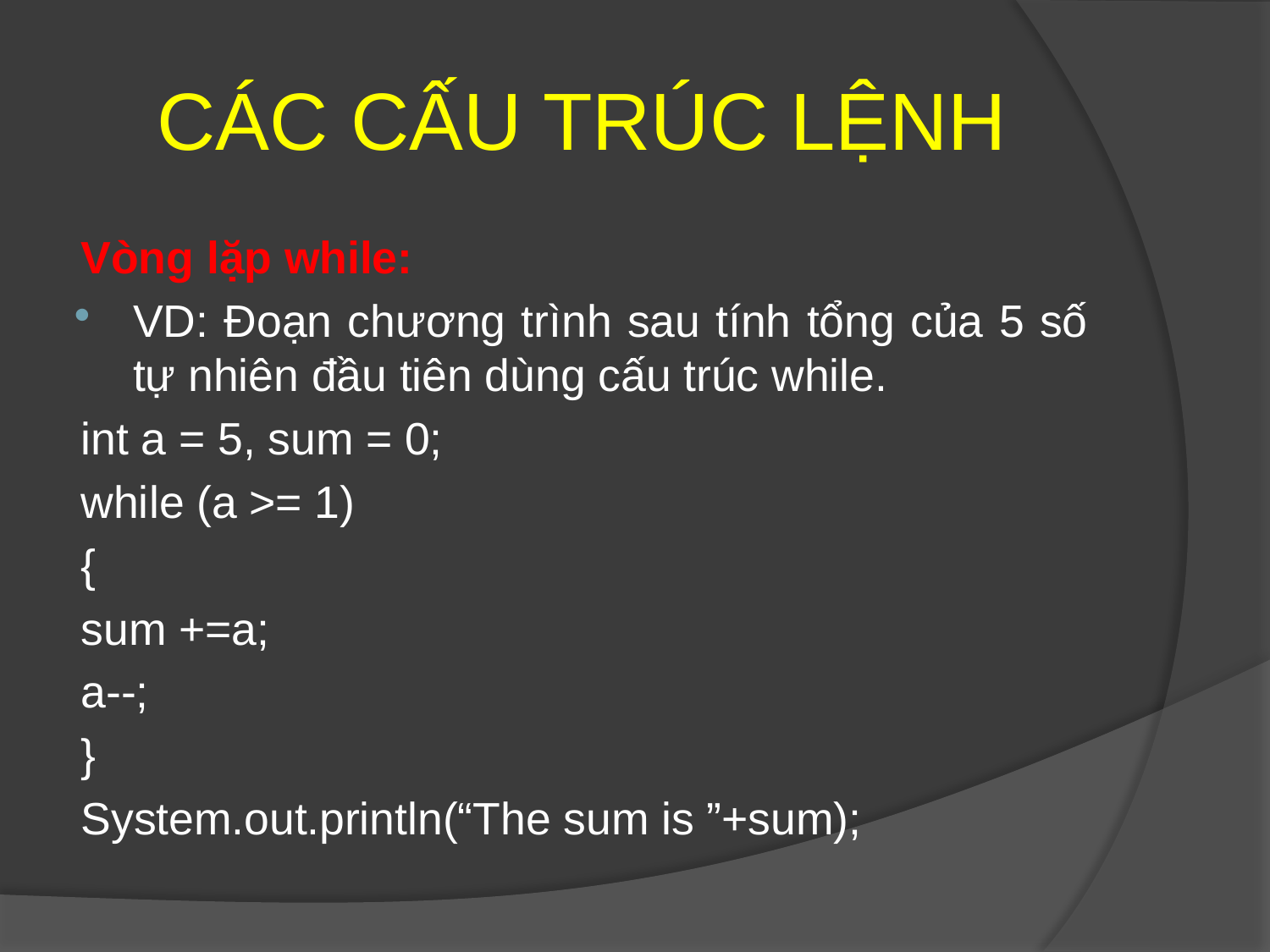

# CÁC CẤU TRÚC LỆNH
Vòng lặp while:
VD: Đoạn chương trình sau tính tổng của 5 số tự nhiên đầu tiên dùng cấu trúc while.
	int a = 5, sum = 0;
	while (a >= 1)
	{
		sum +=a;
		a--;
	}
	System.out.println(“The sum is ”+sum);